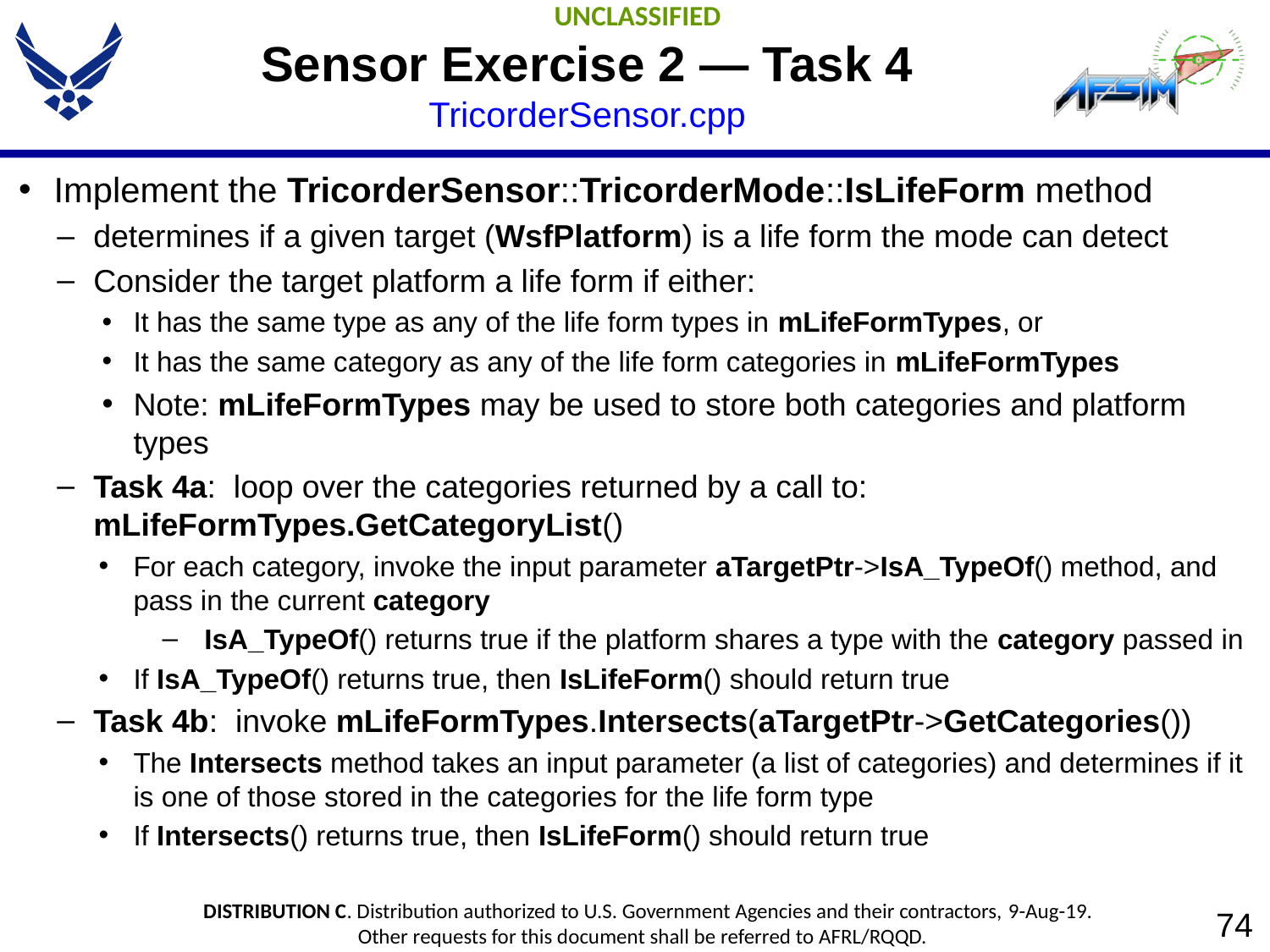

# Sensor Exercise 2 — Task 4 TricorderSensor.cpp
Implement the TricorderSensor::TricorderMode::IsLifeForm method
determines if a given target (WsfPlatform) is a life form the mode can detect
Consider the target platform a life form if either:
It has the same type as any of the life form types in mLifeFormTypes, or
It has the same category as any of the life form categories in mLifeFormTypes
Note: mLifeFormTypes may be used to store both categories and platform types
Task 4a:  loop over the categories returned by a call to: mLifeFormTypes.GetCategoryList()
For each category, invoke the input parameter aTargetPtr->IsA_TypeOf() method, and pass in the current category
IsA_TypeOf() returns true if the platform shares a type with the category passed in
If IsA_TypeOf() returns true, then IsLifeForm() should return true
Task 4b:  invoke mLifeFormTypes.Intersects(aTargetPtr->GetCategories())
The Intersects method takes an input parameter (a list of categories) and determines if it is one of those stored in the categories for the life form type
If Intersects() returns true, then IsLifeForm() should return true